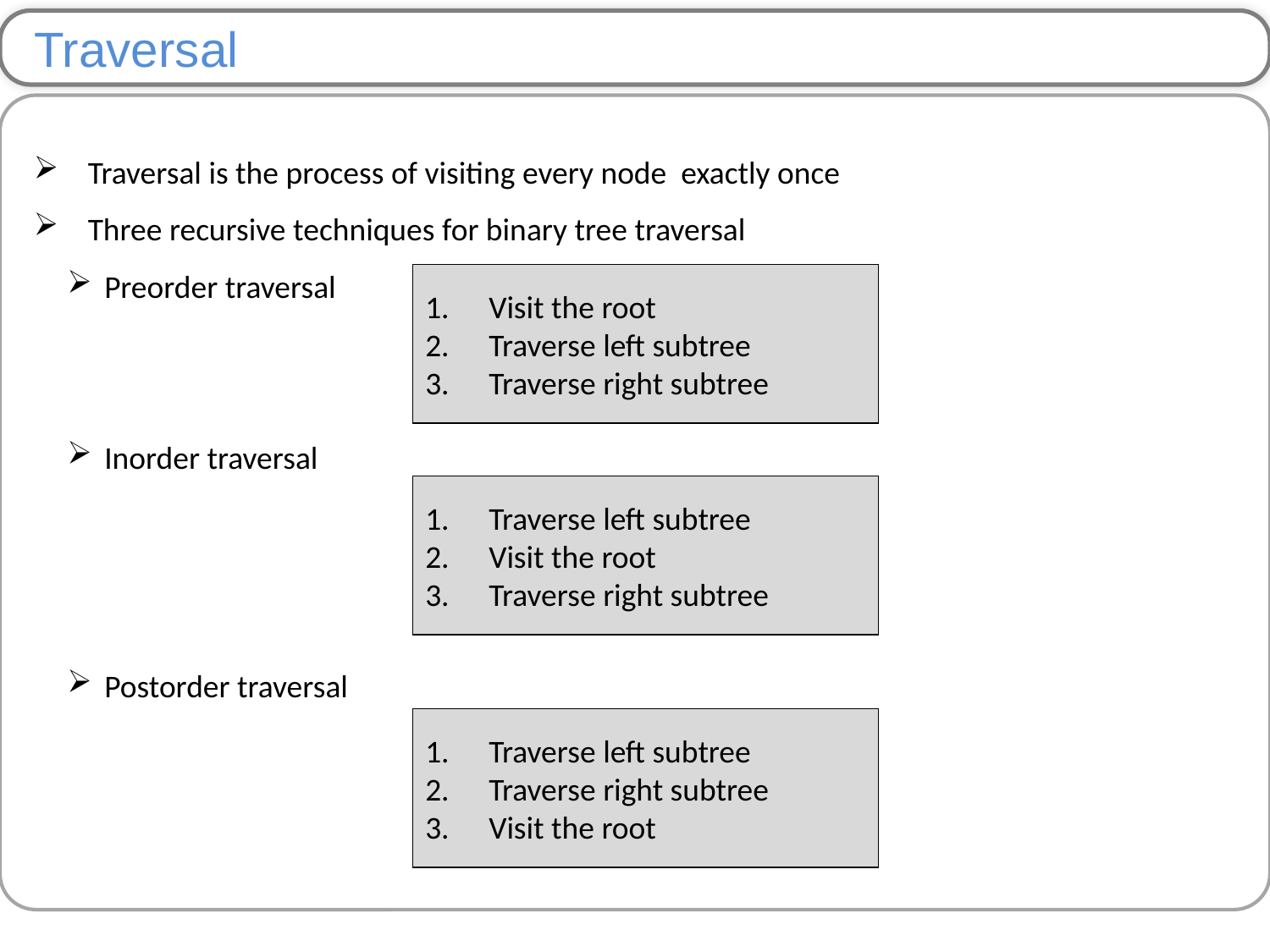

Traversal

    Traversal is the process of visiting every node  exactly once
    Three recursive techniques for binary tree traversal
 Preorder traversal

 Inorder traversal

 Postorder traversal

Visit the root
Traverse left subtree
Traverse right subtree
Traverse left subtree
Visit the root
Traverse right subtree
Traverse left subtree
Traverse right subtree
Visit the root